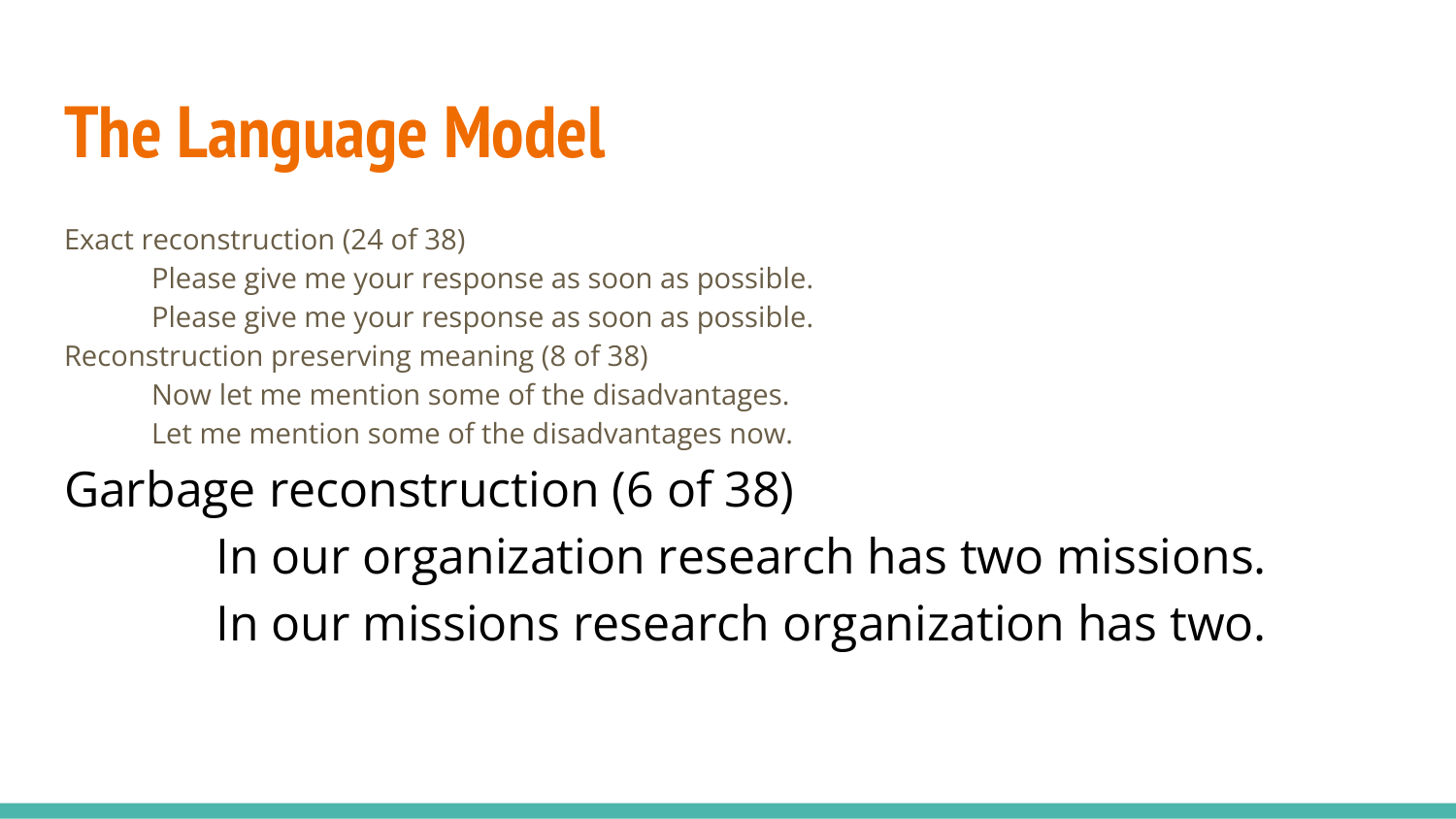

# The Language Model
Exact reconstruction (24 of 38)
            Please give me your response as soon as possible.
            Please give me your response as soon as possible.
Reconstruction preserving meaning (8 of 38)
            Now let me mention some of the disadvantages.
            Let me mention some of the disadvantages now.
Garbage reconstruction (6 of 38)
            In our organization research has two missions.
            In our missions research organization has two.